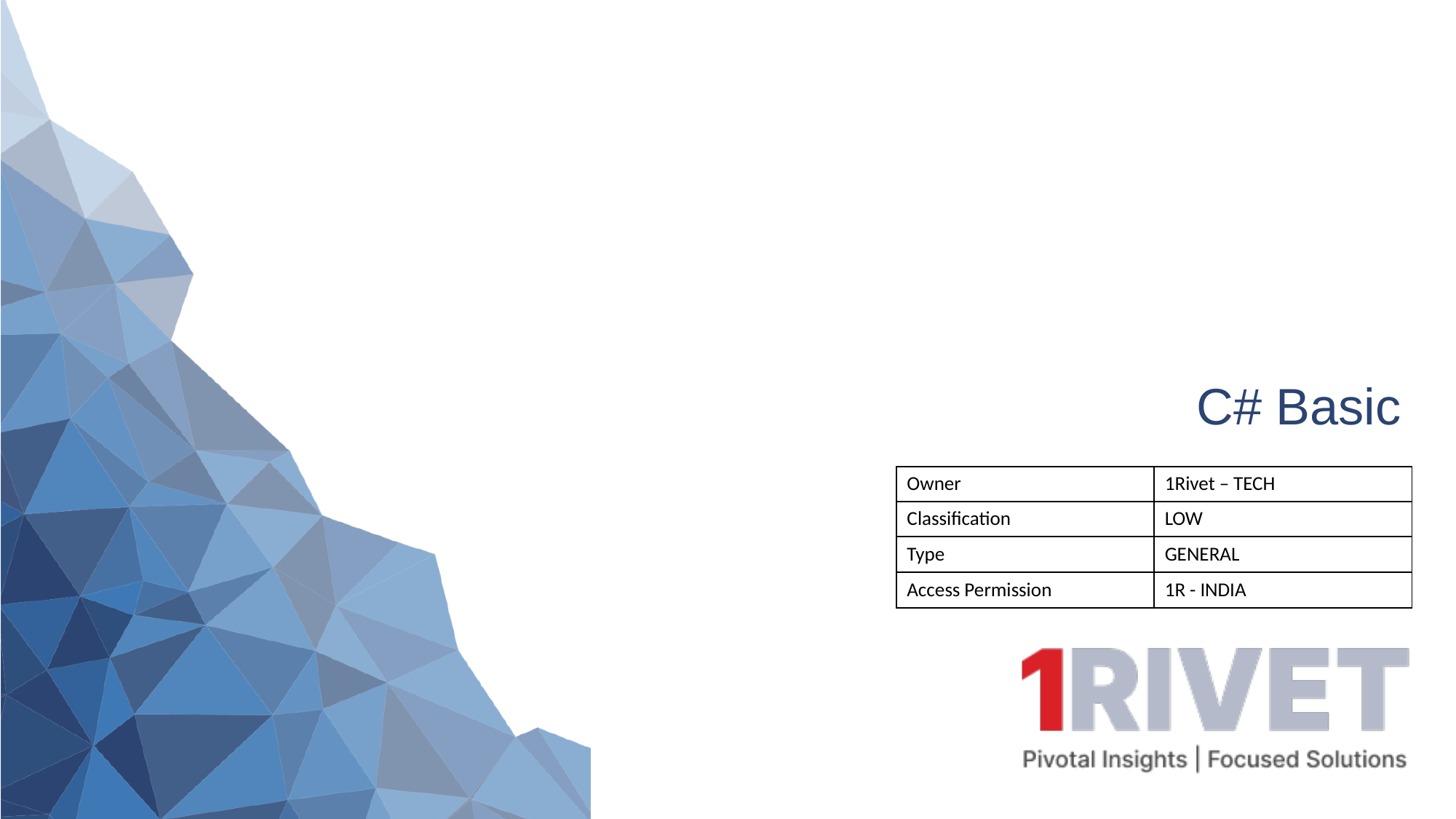

C# Basic

| Owner | 1Rivet – TECH |
| --- | --- |
| Classification | LOW |
| Type | GENERAL |
| Access Permission | 1R - INDIA |